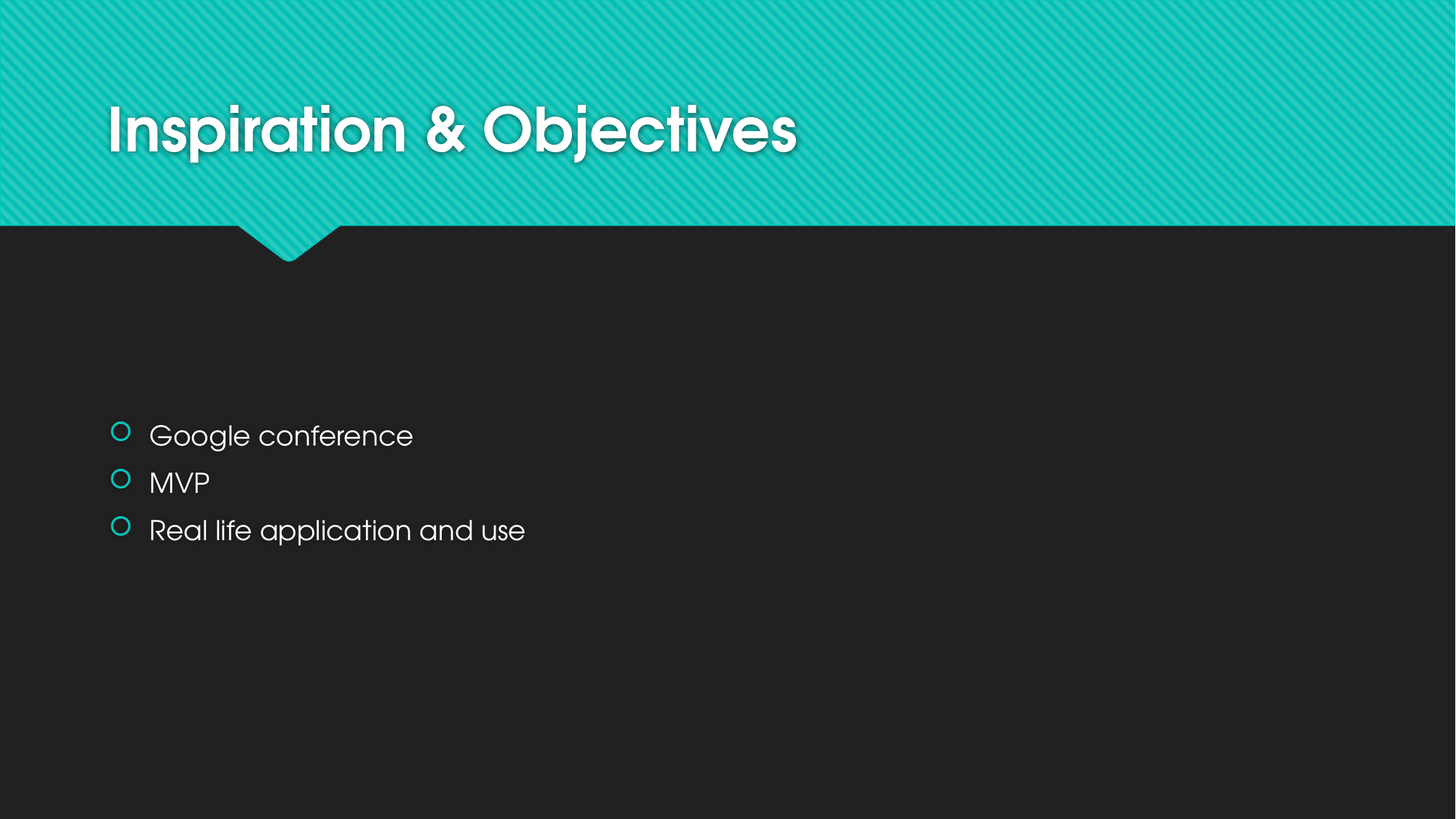

# Inspiration & Objectives
Google conference
MVP
Real life application and use